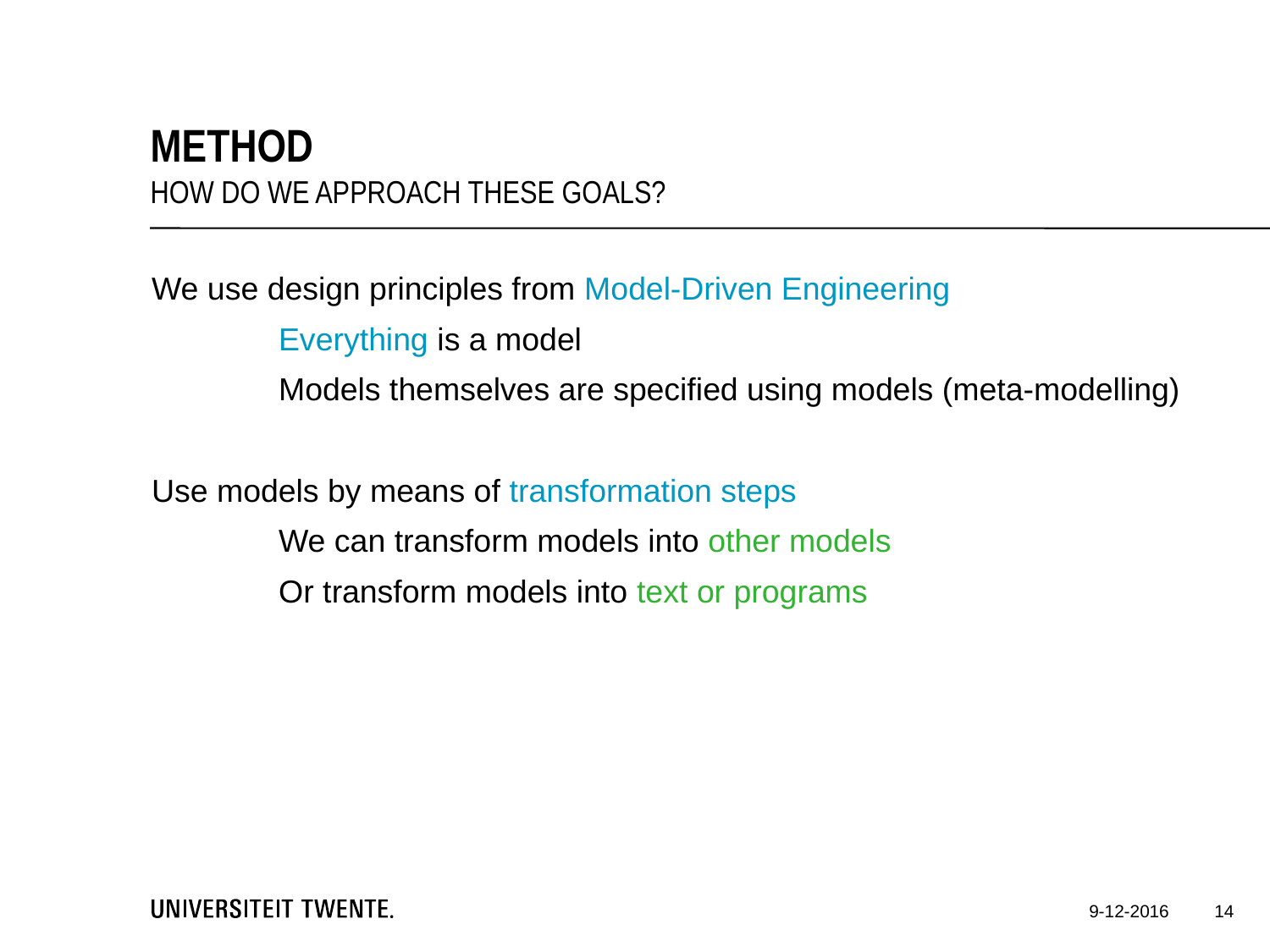

Method
How Do we approach these goals?
We use design principles from Model-Driven Engineering
	Everything is a model
	Models themselves are specified using models (meta-modelling)

Use models by means of transformation steps
	We can transform models into other models
	Or transform models into text or programs

14
9-12-2016